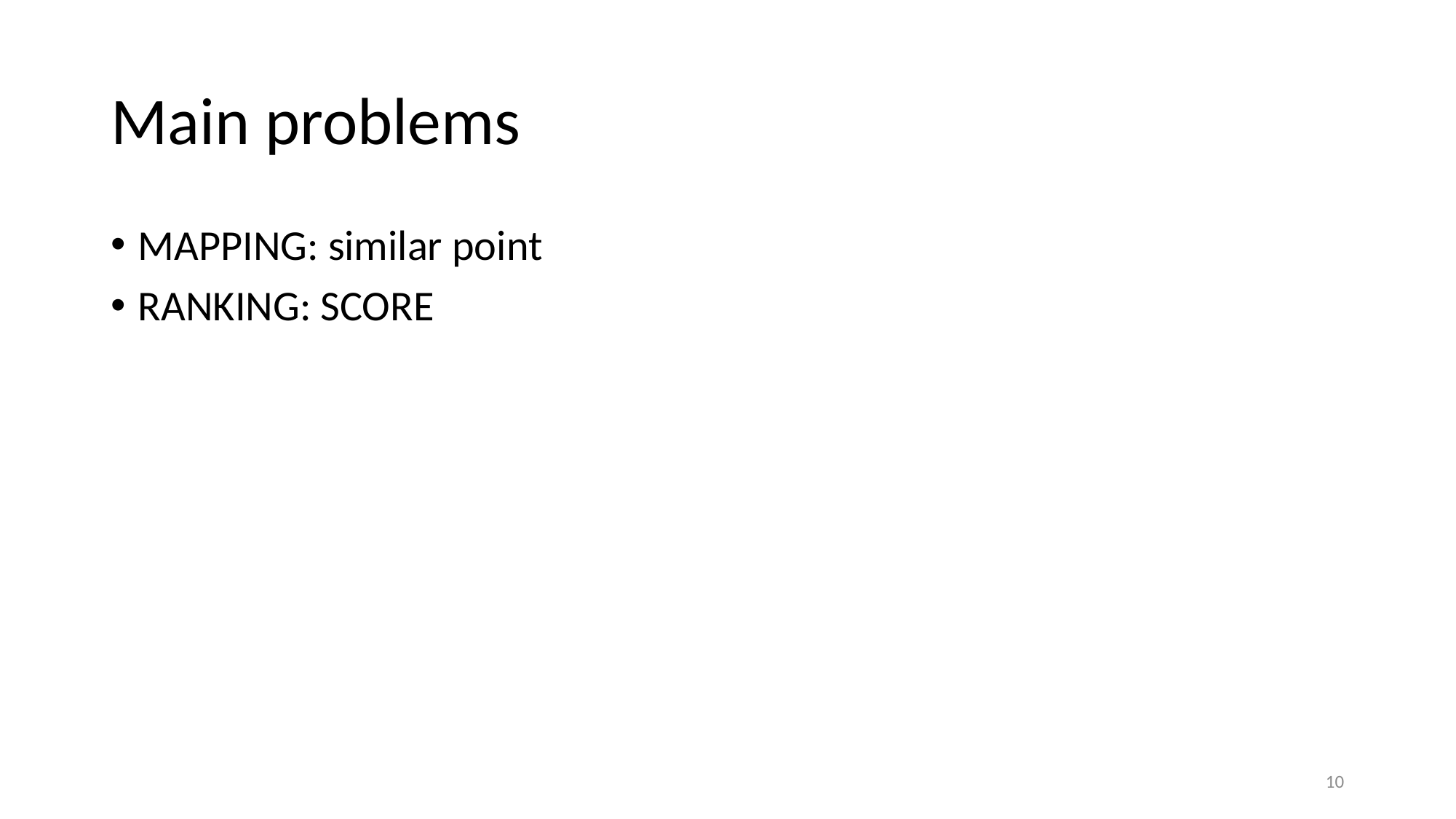

# Main problems
MAPPING: similar point
RANKING: SCORE
10